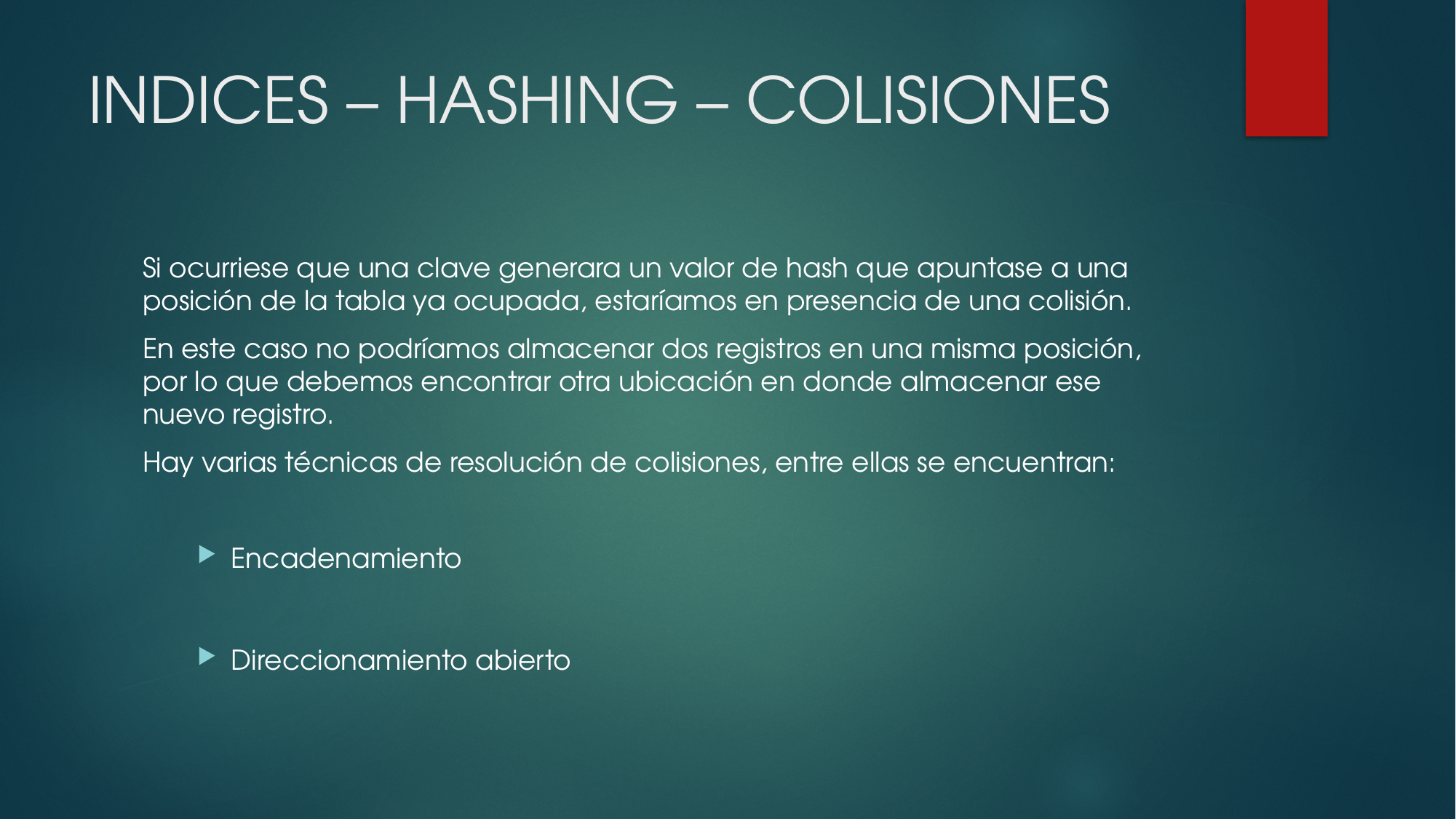

# INDICES – HASHING – COLISIONES
Si ocurriese que una clave generara un valor de hash que apuntase a una posición de la tabla ya ocupada, estaríamos en presencia de una colisión.
En este caso no podríamos almacenar dos registros en una misma posición, por lo que debemos encontrar otra ubicación en donde almacenar ese nuevo registro.
Hay varias técnicas de resolución de colisiones, entre ellas se encuentran:

Encadenamiento

Direccionamiento abierto